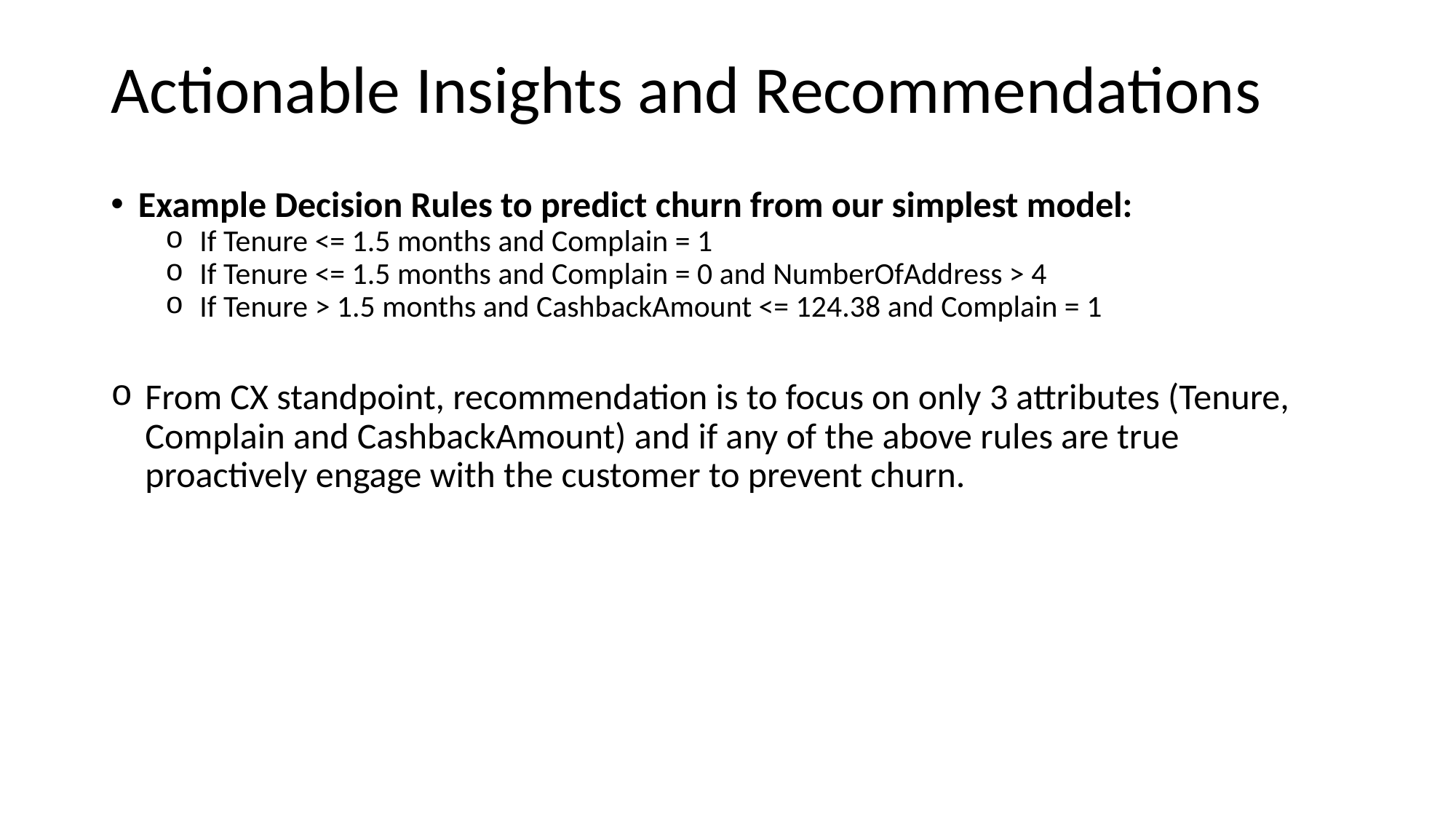

# Actionable Insights and Recommendations
Example Decision Rules to predict churn from our simplest model:
If Tenure <= 1.5 months and Complain = 1
If Tenure <= 1.5 months and Complain = 0 and NumberOfAddress > 4
If Tenure > 1.5 months and CashbackAmount <= 124.38 and Complain = 1

From CX standpoint, recommendation is to focus on only 3 attributes (Tenure, Complain and CashbackAmount) and if any of the above rules are true proactively engage with the customer to prevent churn.